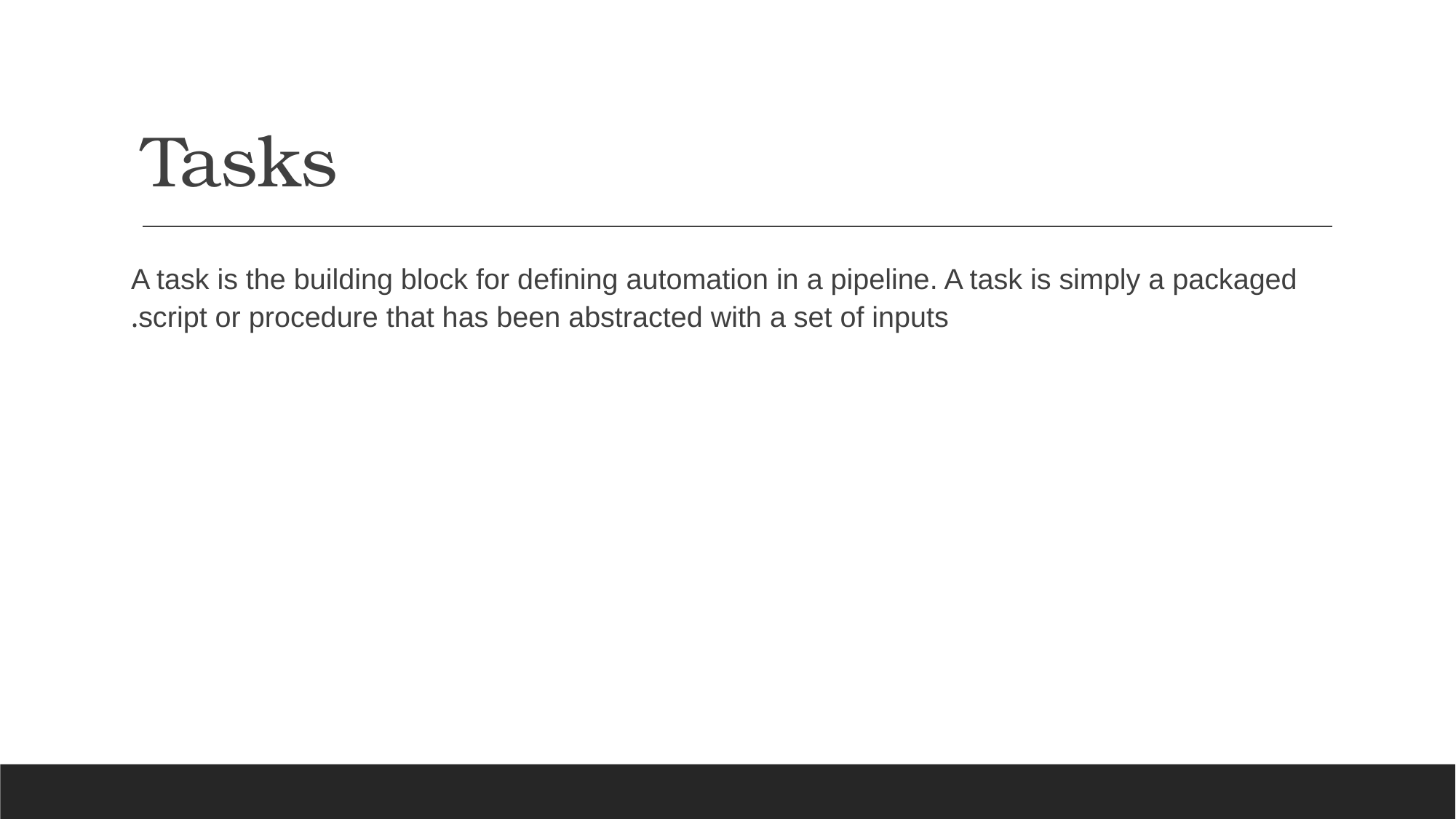

# Tasks
A task is the building block for defining automation in a pipeline. A task is simply a packaged script or procedure that has been abstracted with a set of inputs.